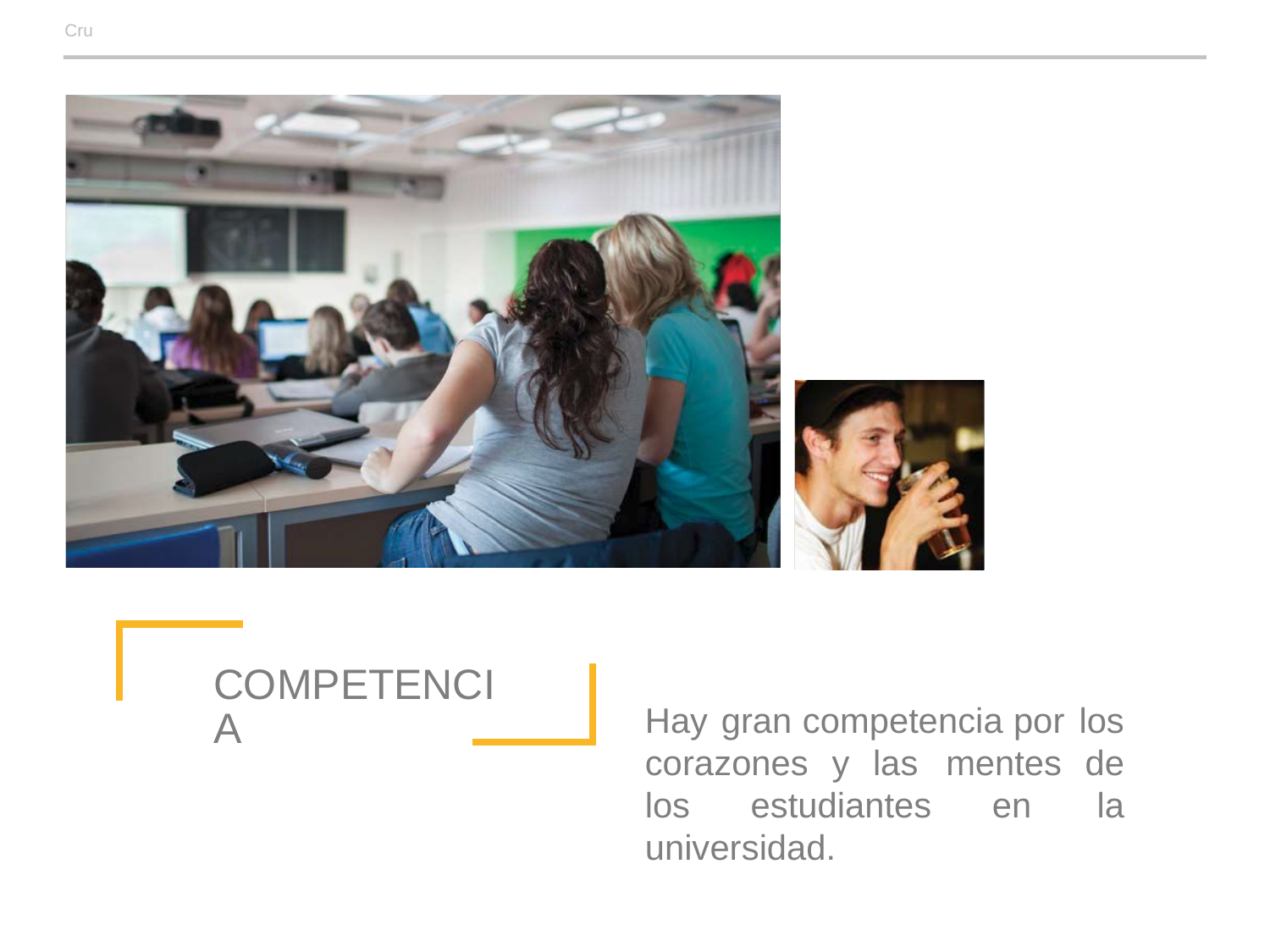

Cru

COMPETENCIA

Hay gran competencia por los corazones y las mentes de los estudiantes en la universidad.